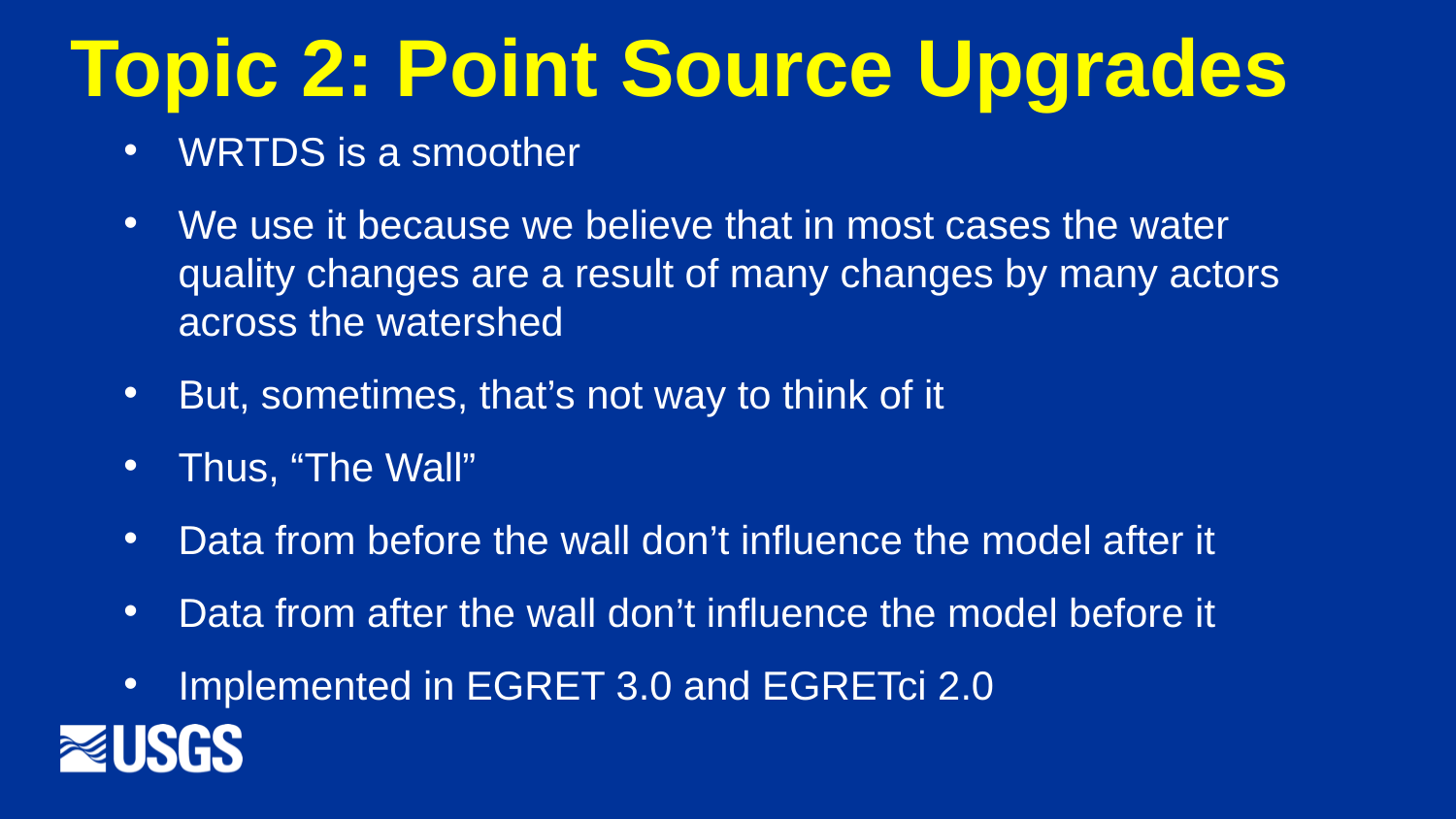

Topic 2: Point Source Upgrades
WRTDS is a smoother
We use it because we believe that in most cases the water quality changes are a result of many changes by many actors across the watershed
But, sometimes, that’s not way to think of it
Thus, “The Wall”
Data from before the wall don’t influence the model after it
Data from after the wall don’t influence the model before it
Implemented in EGRET 3.0 and EGRETci 2.0